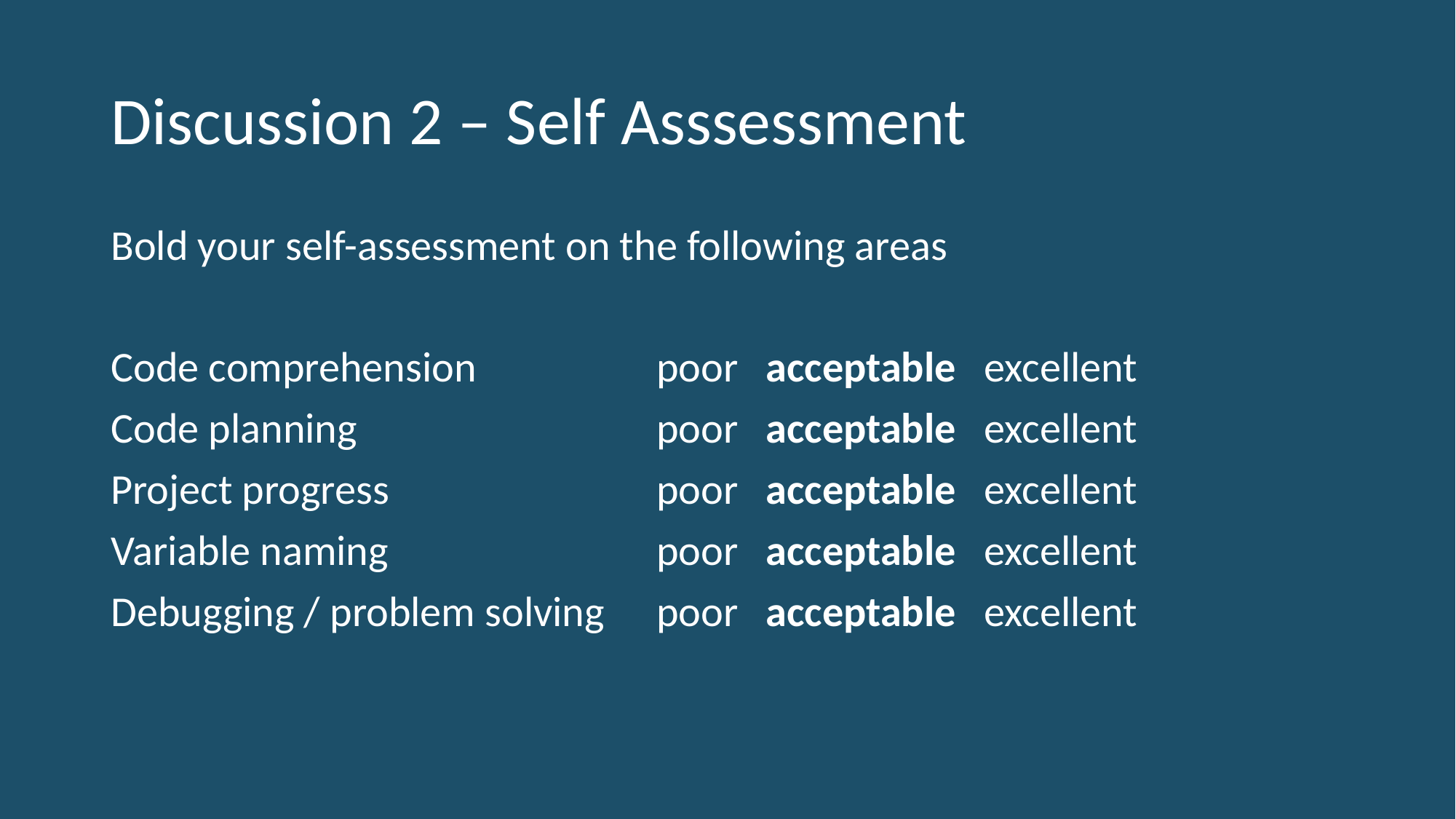

Discussion 2 – Self Asssessment
Bold your self-assessment on the following areas

Code comprehension		poor	acceptable	excellent
Code planning			poor	acceptable	excellent
Project progress			poor	acceptable	excellent
Variable naming			poor	acceptable	excellent
Debugging / problem solving	poor	acceptable	excellent